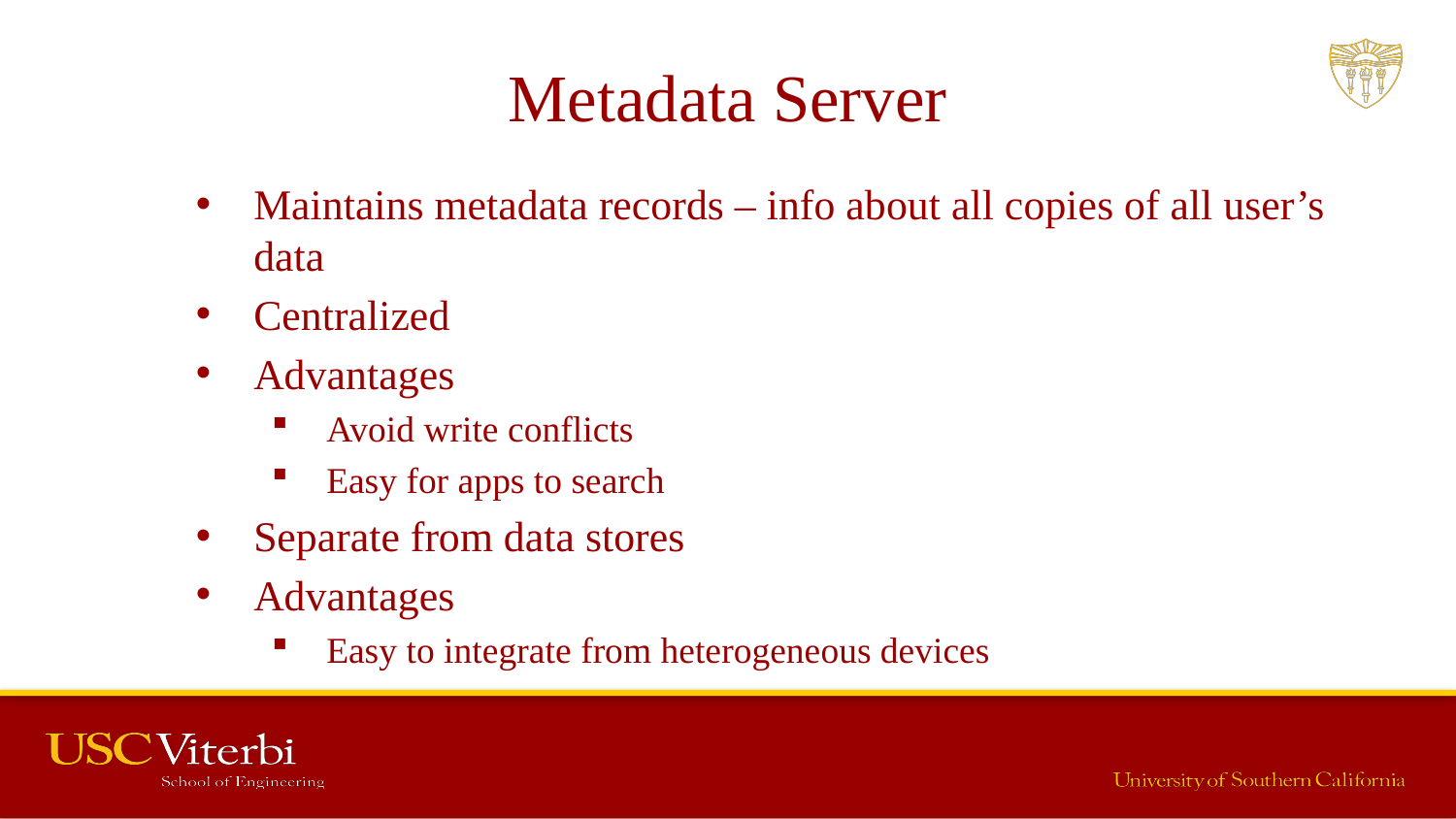

# Metadata Server
Maintains metadata records – info about all copies of all user’s data
Centralized
Advantages
Avoid write conflicts
Easy for apps to search
Separate from data stores
Advantages
Easy to integrate from heterogeneous devices